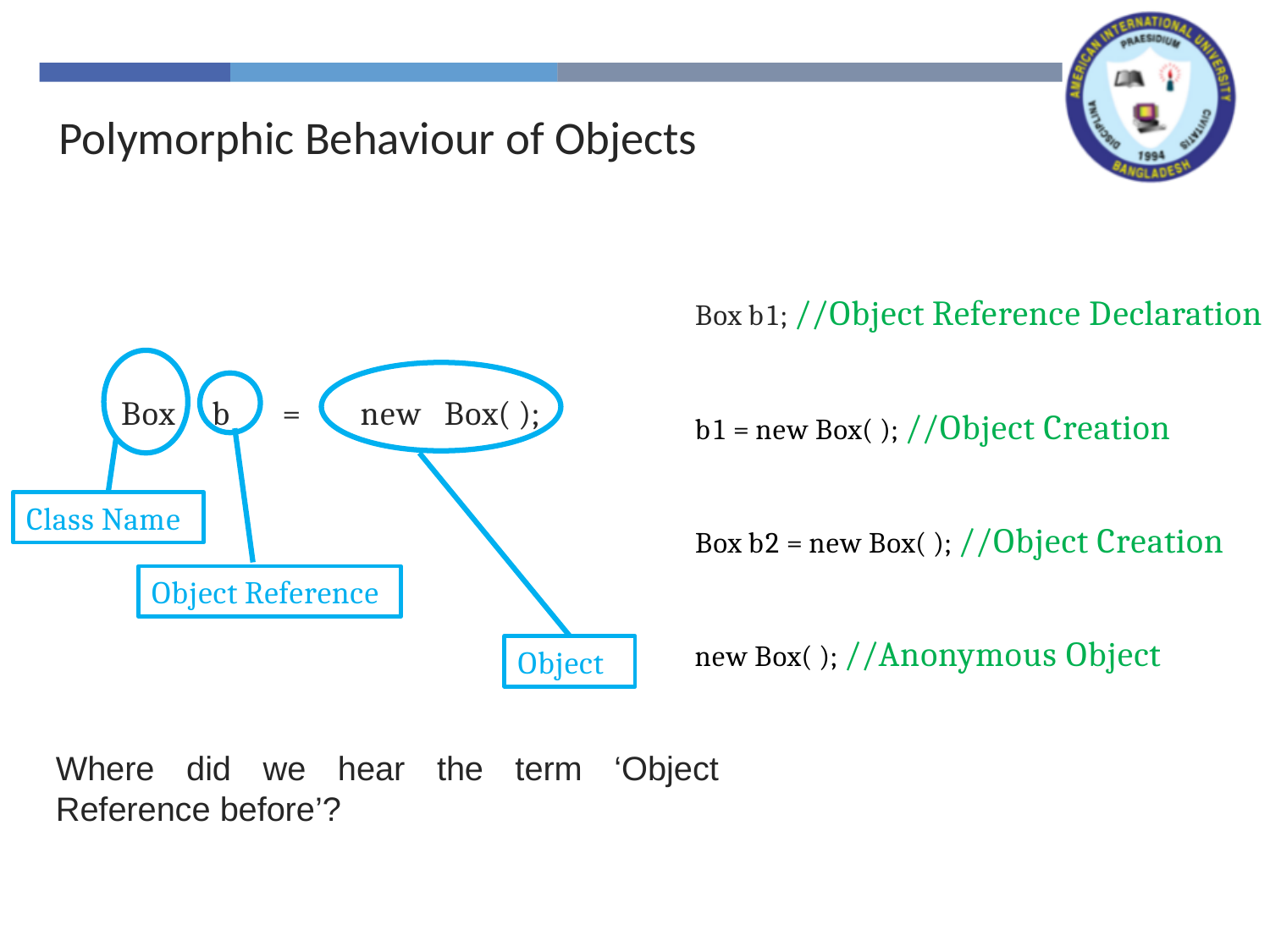

Polymorphic Behaviour of Objects
Box b1; //Object Reference Declaration
b1 = new Box( ); //Object Creation
Box b2 = new Box( ); //Object Creation
new Box( ); //Anonymous Object

       Box     b       =        new   Box( );

Where did we hear the term ‘Object Reference before’?

Object
Class Name
Object Reference